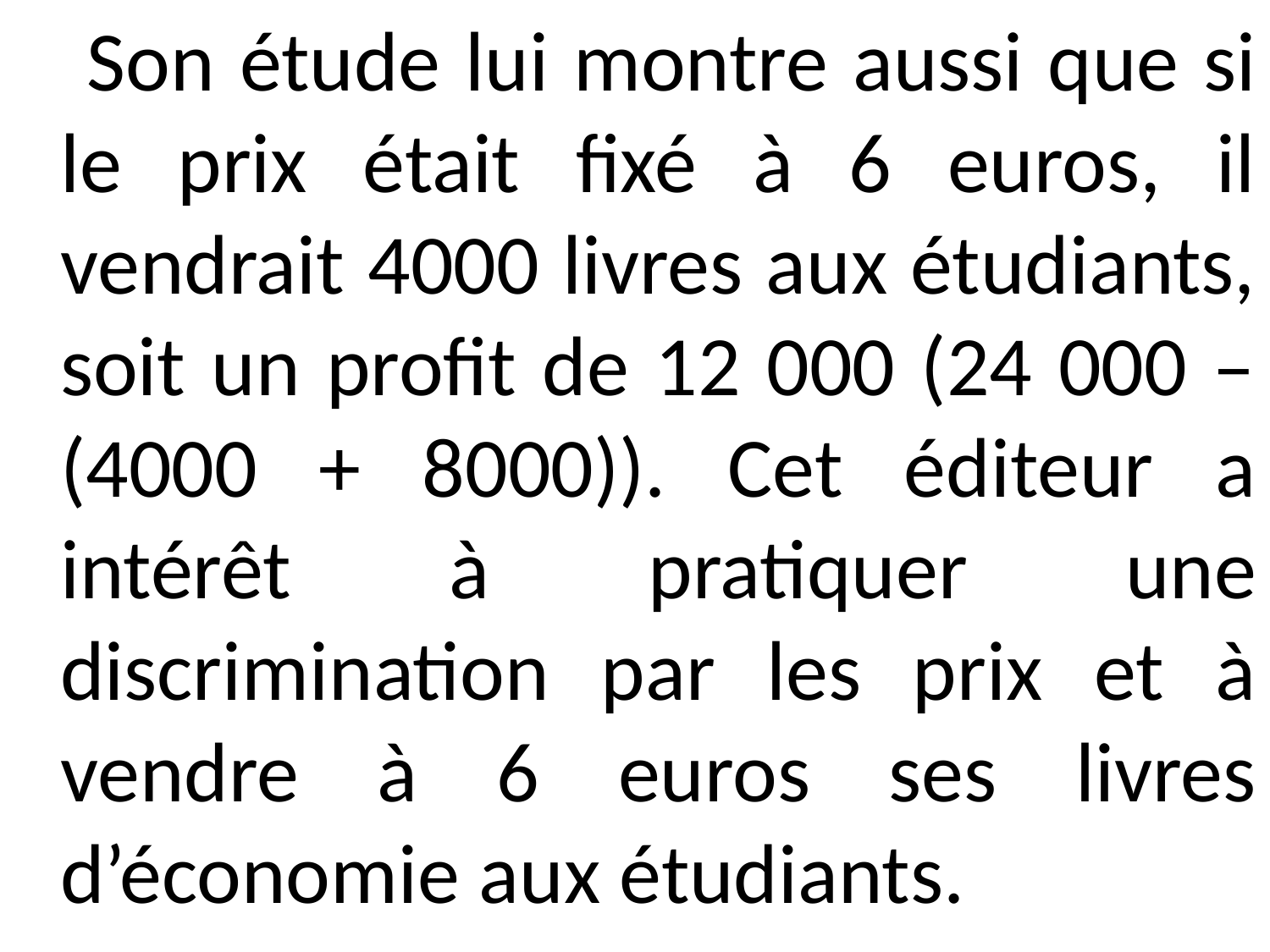

Son étude lui montre aussi que si le prix était fixé à 6 euros, il vendrait 4000 livres aux étudiants, soit un profit de 12 000 (24 000 – (4000 + 8000)). Cet éditeur a intérêt à pratiquer une discrimination par les prix et à vendre à 6 euros ses livres d’économie aux étudiants.